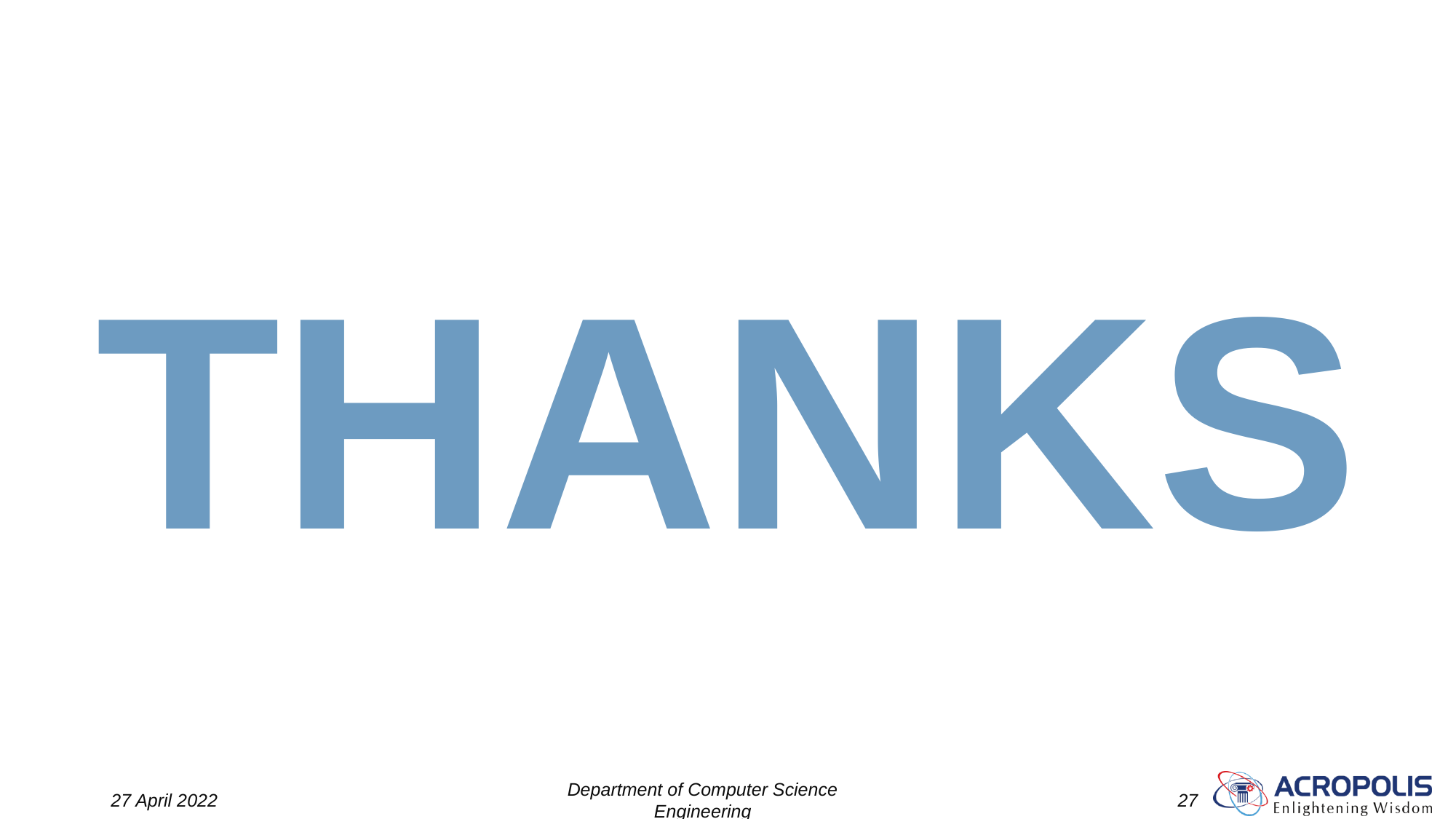

THANKS
27 April 2022
Department of Computer Science Engineering
27